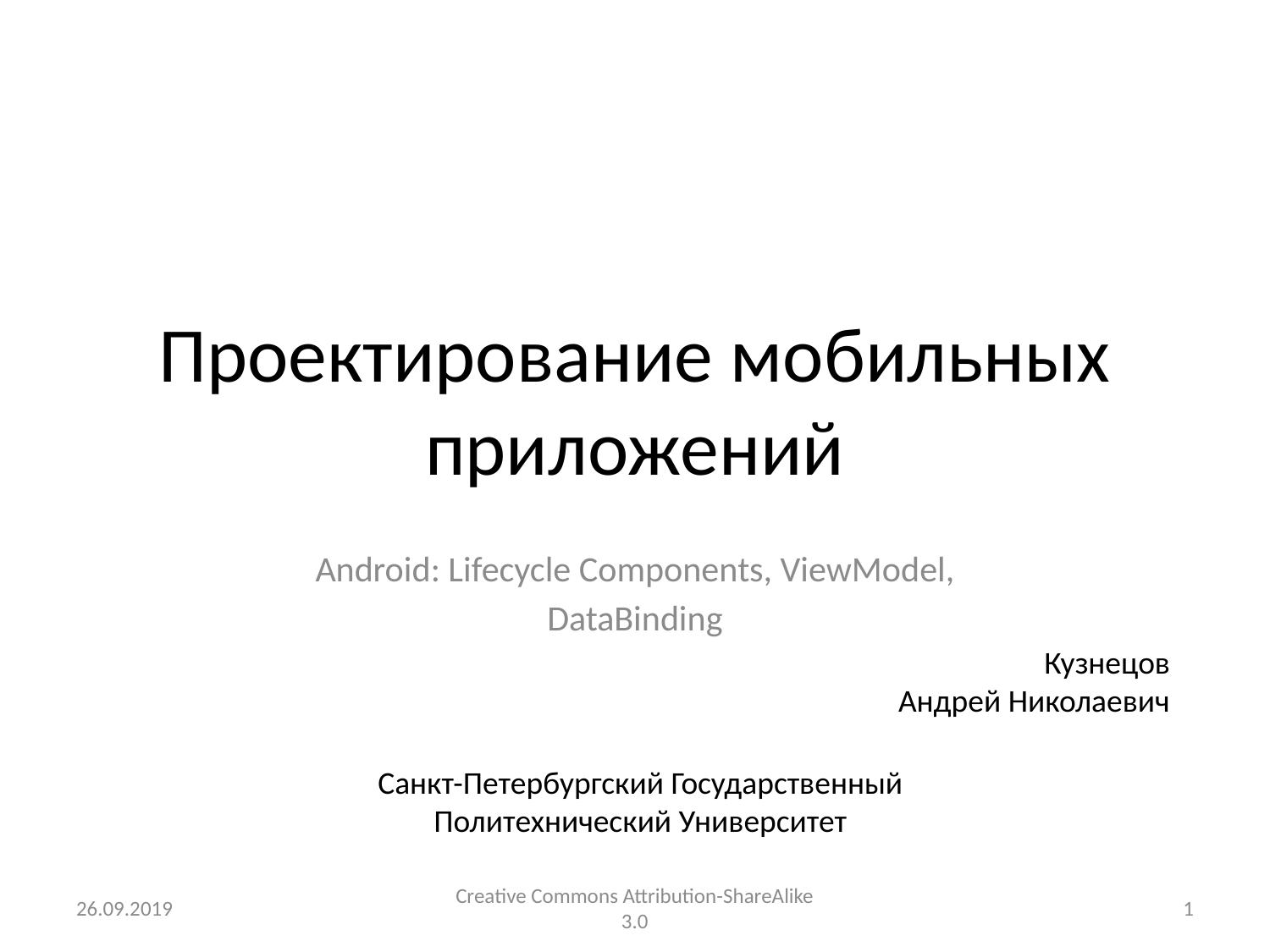

# Проектирование мобильных приложений
Android: Lifecycle Components, ViewModel,
DataBinding
Кузнецов
Андрей Николаевич
Санкт-Петербургский Государственный
Политехнический Университет
26.09.2019
Creative Commons Attribution-ShareAlike 3.0
1